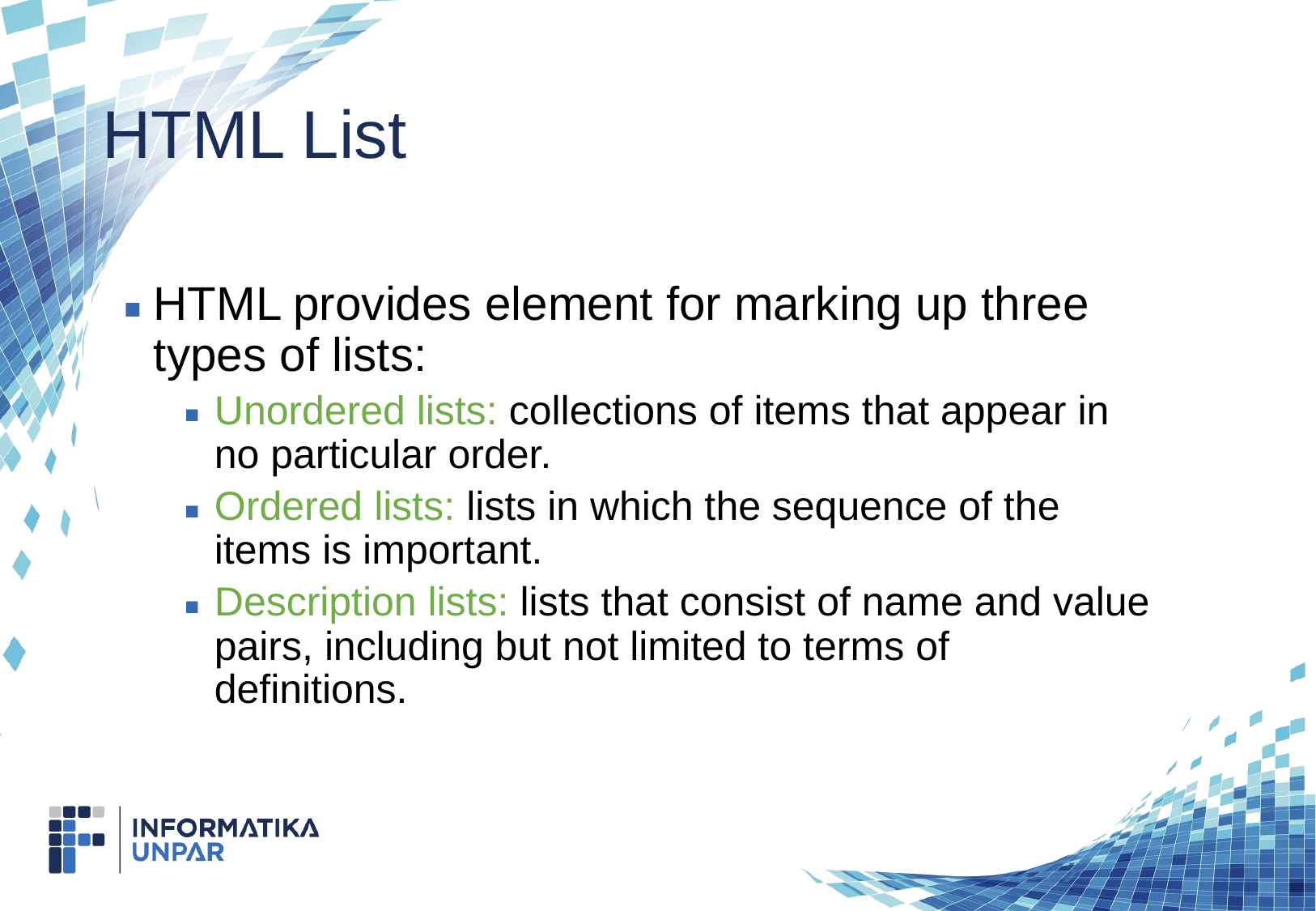

# HTML List
HTML provides element for marking up three types of lists:
Unordered lists: collections of items that appear in no particular order.
Ordered lists: lists in which the sequence of the items is important.
Description lists: lists that consist of name and value pairs, including but not limited to terms of definitions.